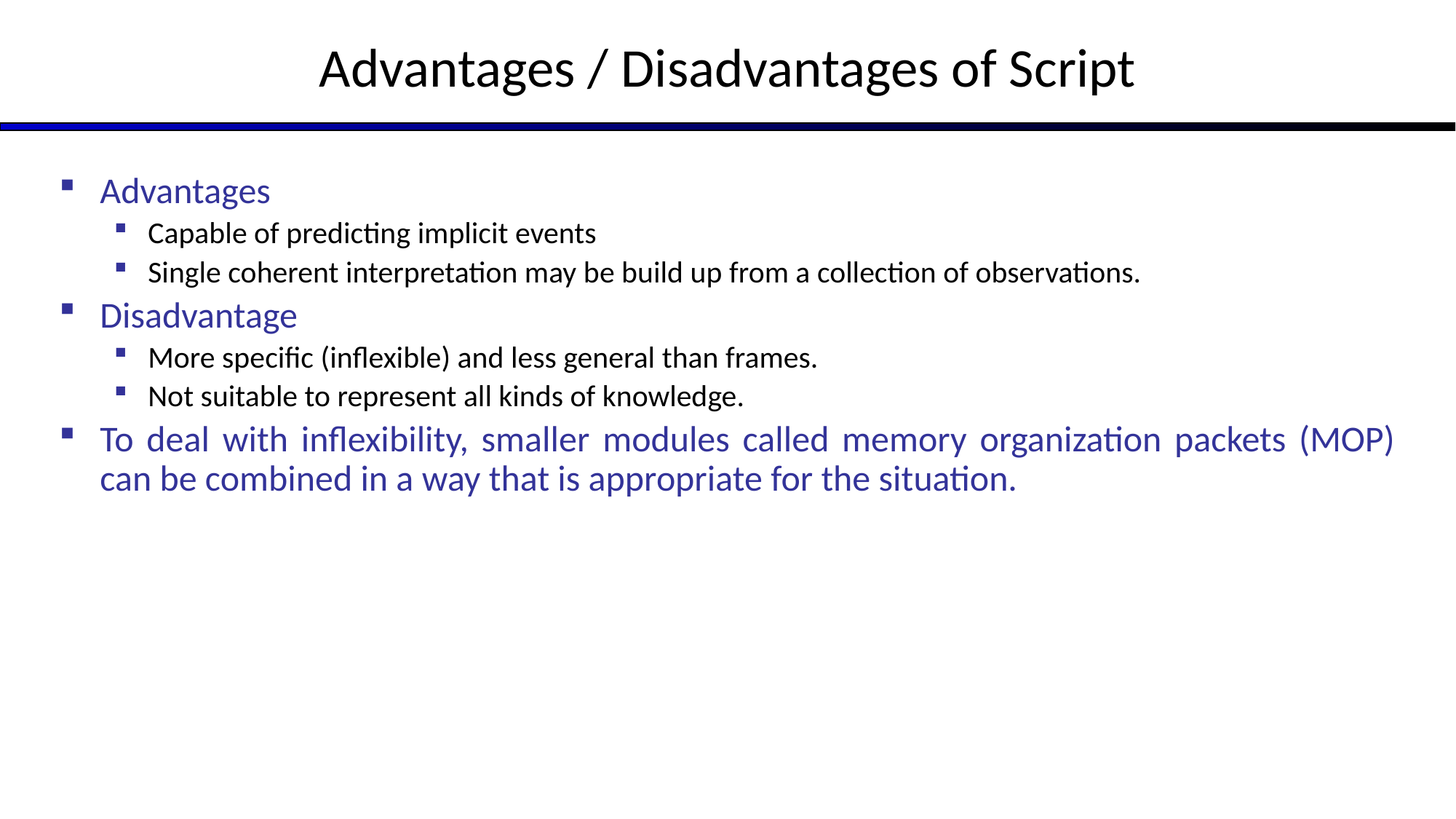

Advantages / Disadvantages of Script
Advantages
Capable of predicting implicit events
Single coherent interpretation may be build up from a collection of observations.
Disadvantage
More specific (inflexible) and less general than frames.
Not suitable to represent all kinds of knowledge.
To deal with inflexibility, smaller modules called memory organization packets (MOP) can be combined in a way that is appropriate for the situation.